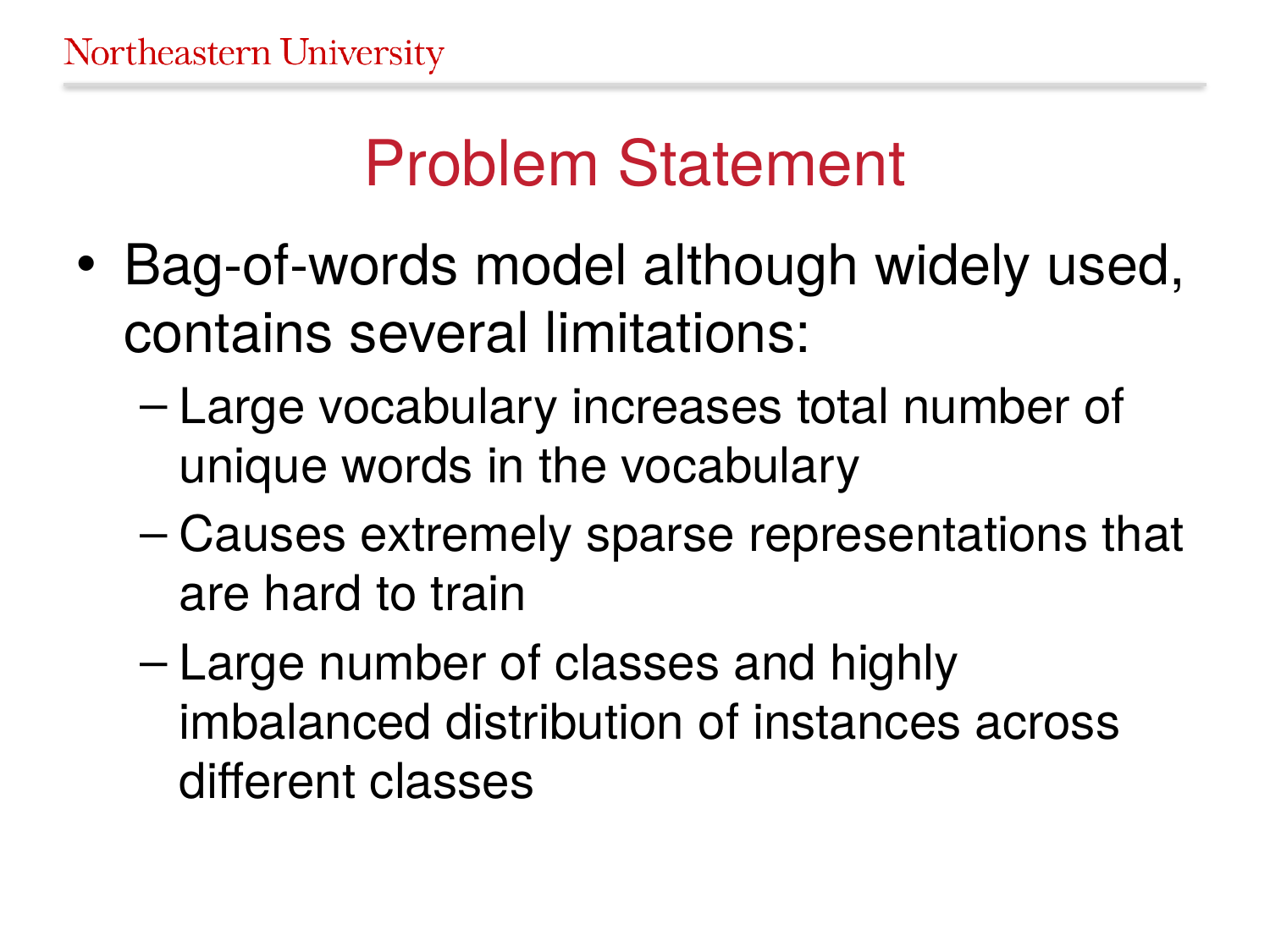

# Problem Statement
Bag-of-words model although widely used, contains several limitations:
Large vocabulary increases total number of unique words in the vocabulary
Causes extremely sparse representations that are hard to train
Large number of classes and highly imbalanced distribution of instances across different classes